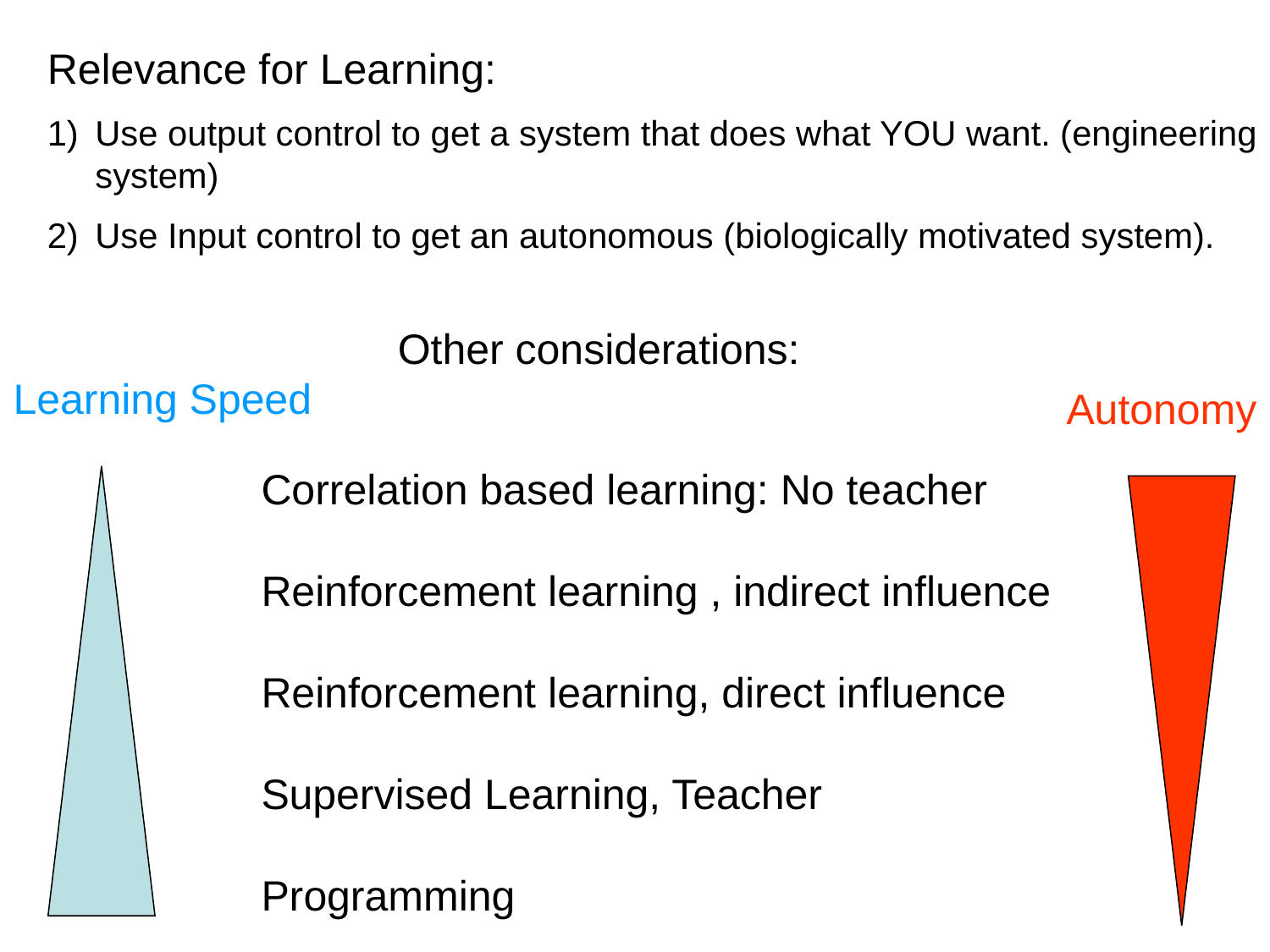

Relevance for Learning:
Use output control to get a system that does what YOU want. (engineering system)
Use Input control to get an autonomous (biologically motivated system).
Other considerations:
Learning Speed
Autonomy
Correlation based learning: No teacher

Reinforcement learning , indirect influence

Reinforcement learning, direct influence

Supervised Learning, Teacher

Programming